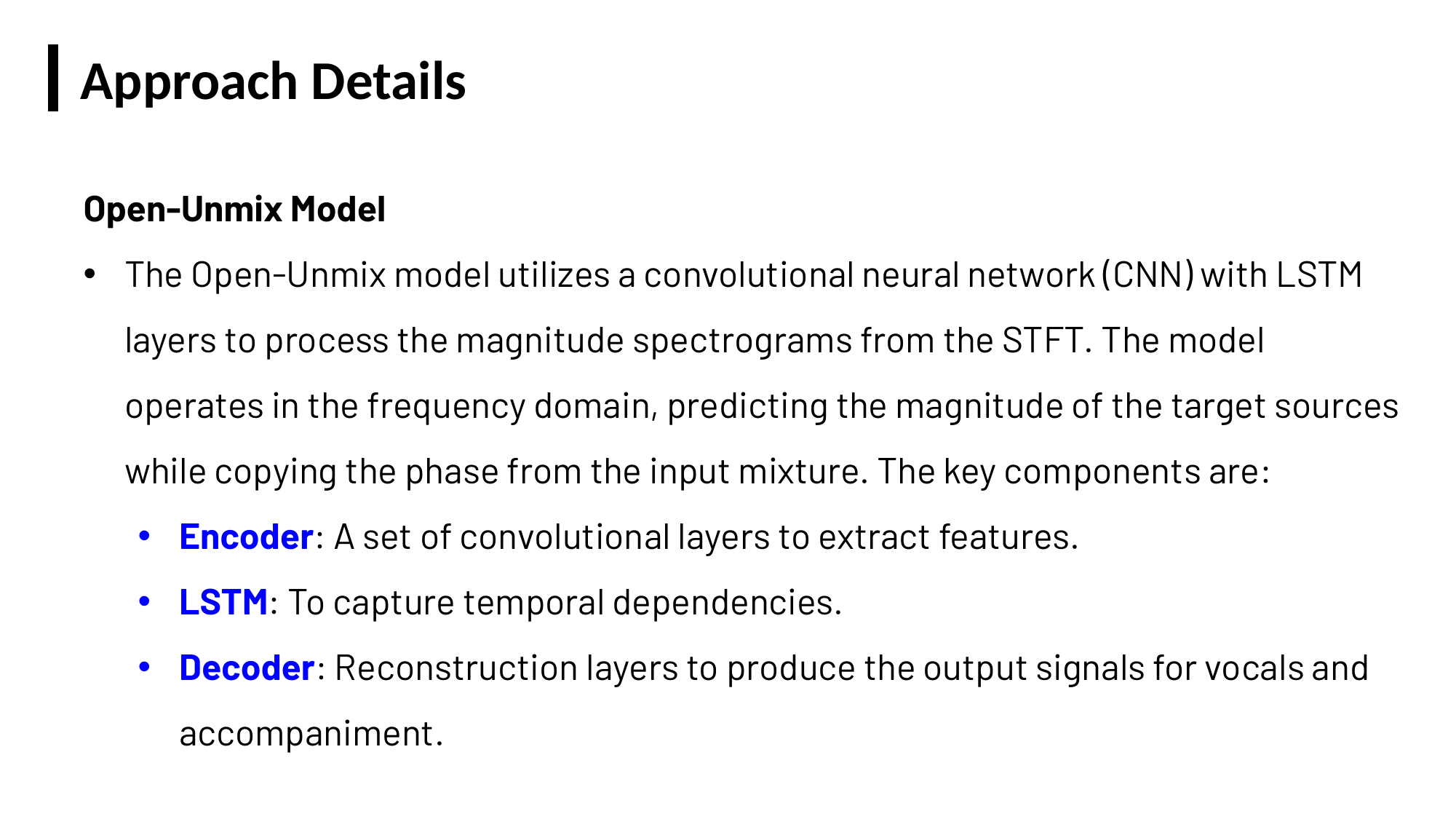

Approach Details

Open-Unmix Model
The Open-Unmix model utilizes a convolutional neural network (CNN) with LSTM layers to process the magnitude spectrograms from the STFT. The model operates in the frequency domain, predicting the magnitude of the target sources while copying the phase from the input mixture. The key components are:
Encoder: A set of convolutional layers to extract features.
LSTM: To capture temporal dependencies.
Decoder: Reconstruction layers to produce the output signals for vocals and accompaniment.